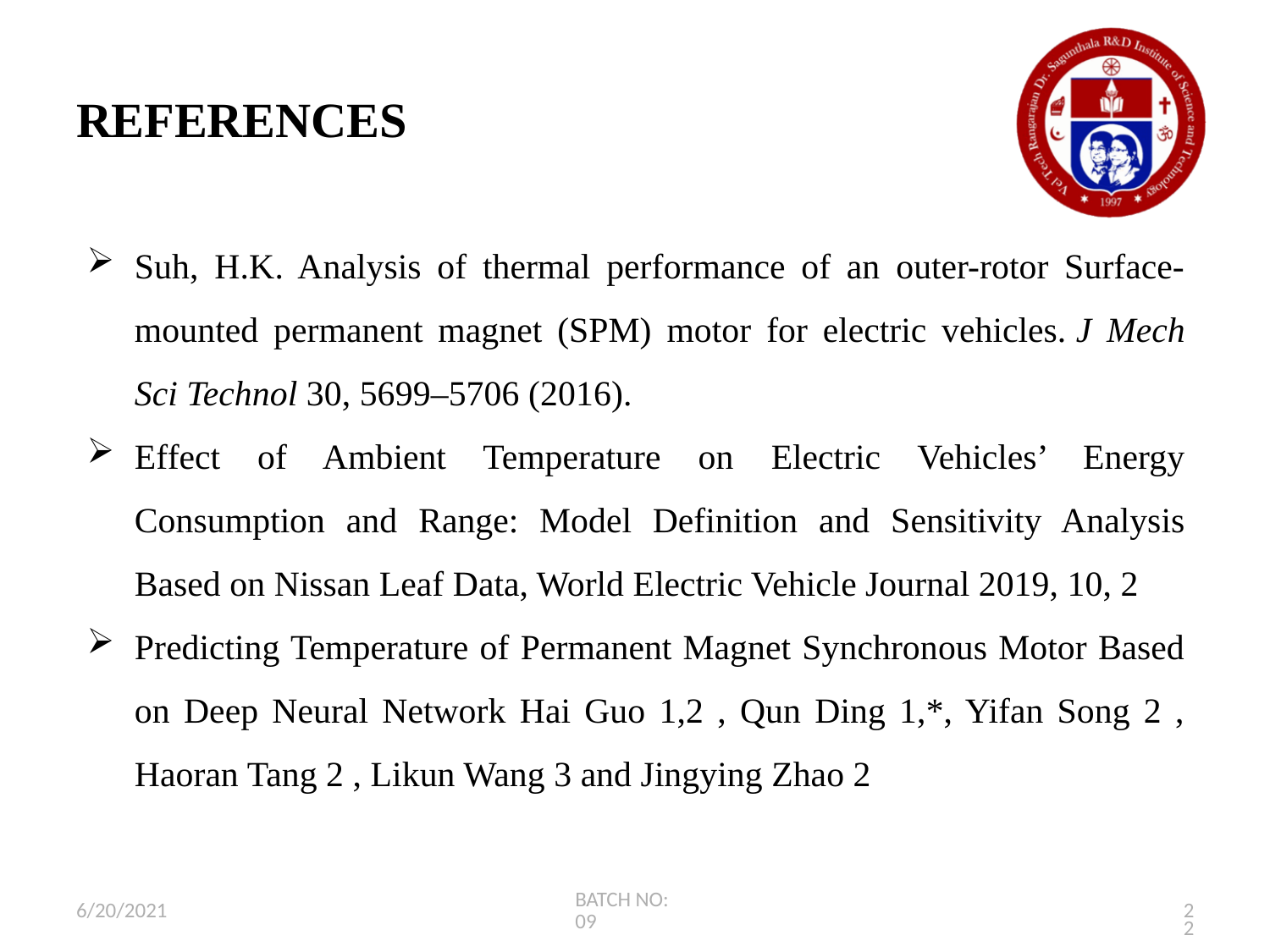

# REFERENCES
Suh, H.K. Analysis of thermal performance of an outer-rotor Surface-mounted permanent magnet (SPM) motor for electric vehicles. J Mech Sci Technol 30, 5699–5706 (2016).
Effect of Ambient Temperature on Electric Vehicles’ Energy Consumption and Range: Model Definition and Sensitivity Analysis Based on Nissan Leaf Data, World Electric Vehicle Journal 2019, 10, 2
Predicting Temperature of Permanent Magnet Synchronous Motor Based on Deep Neural Network Hai Guo 1,2 , Qun Ding 1,*, Yifan Song 2 , Haoran Tang 2 , Likun Wang 3 and Jingying Zhao 2
6/20/2021
BATCH NO: 09
22